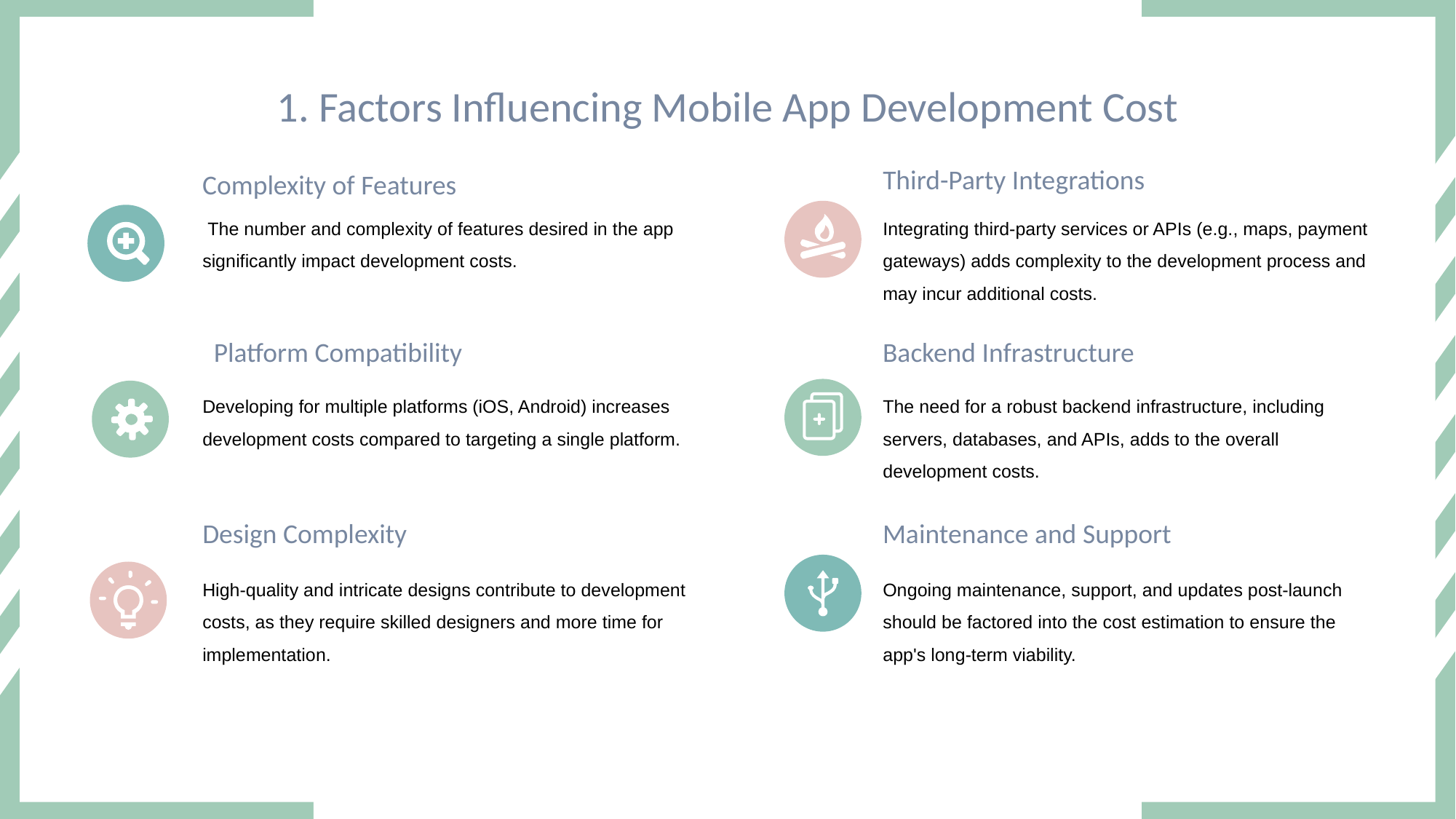

1. Factors Influencing Mobile App Development Cost
Third-Party Integrations
Complexity of Features
 The number and complexity of features desired in the app significantly impact development costs.

Integrating third-party services or APIs (e.g., maps, payment gateways) adds complexity to the development process and may incur additional costs.

Platform Compatibility
Backend Infrastructure
Developing for multiple platforms (iOS, Android) increases development costs compared to targeting a single platform.
The need for a robust backend infrastructure, including servers, databases, and APIs, adds to the overall development costs.

Design Complexity
Maintenance and Support

High-quality and intricate designs contribute to development costs, as they require skilled designers and more time for implementation.
Ongoing maintenance, support, and updates post-launch should be factored into the cost estimation to ensure the app's long-term viability.